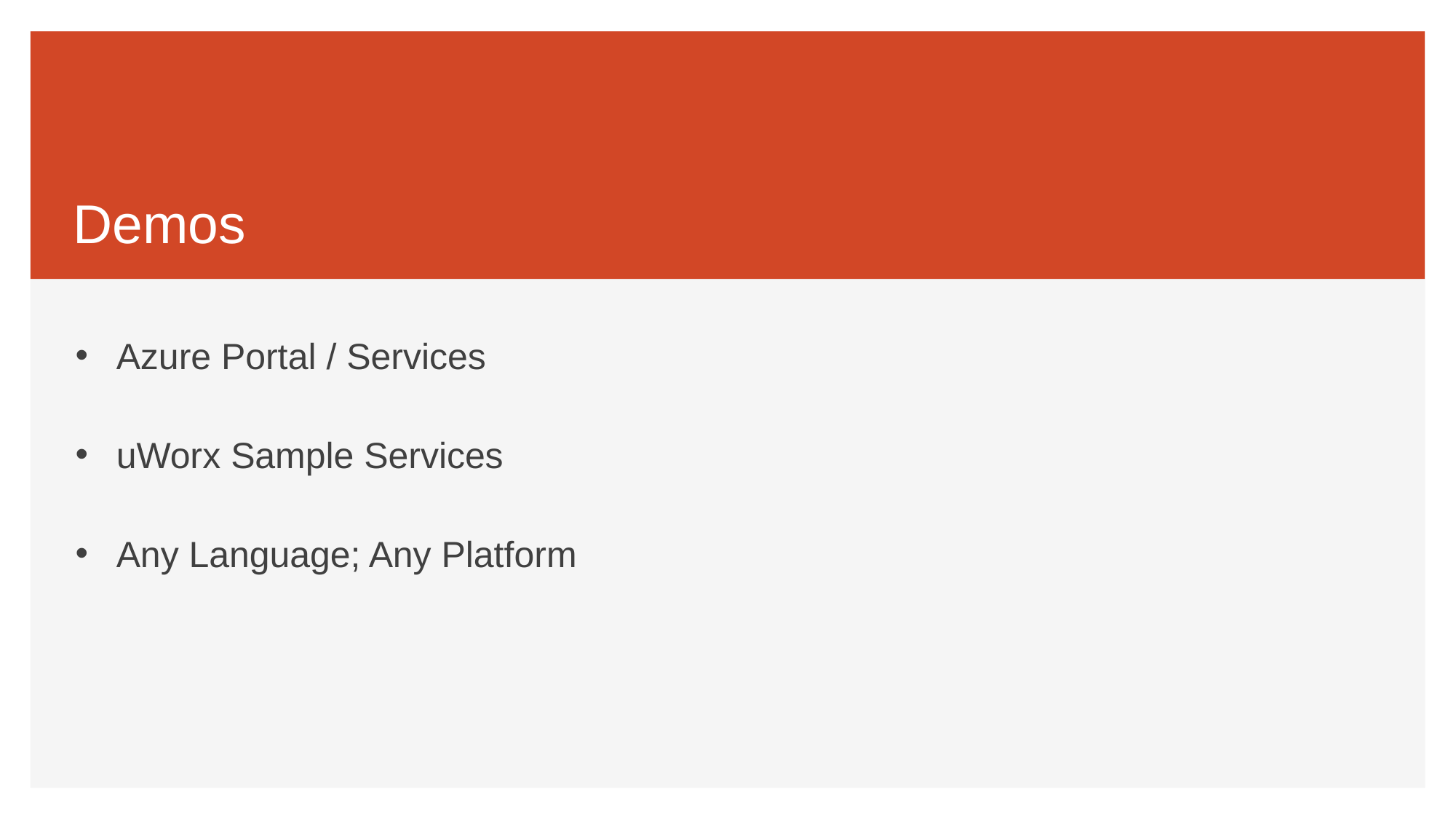

# Demos
Azure Portal / Services
uWorx Sample Services
Any Language; Any Platform